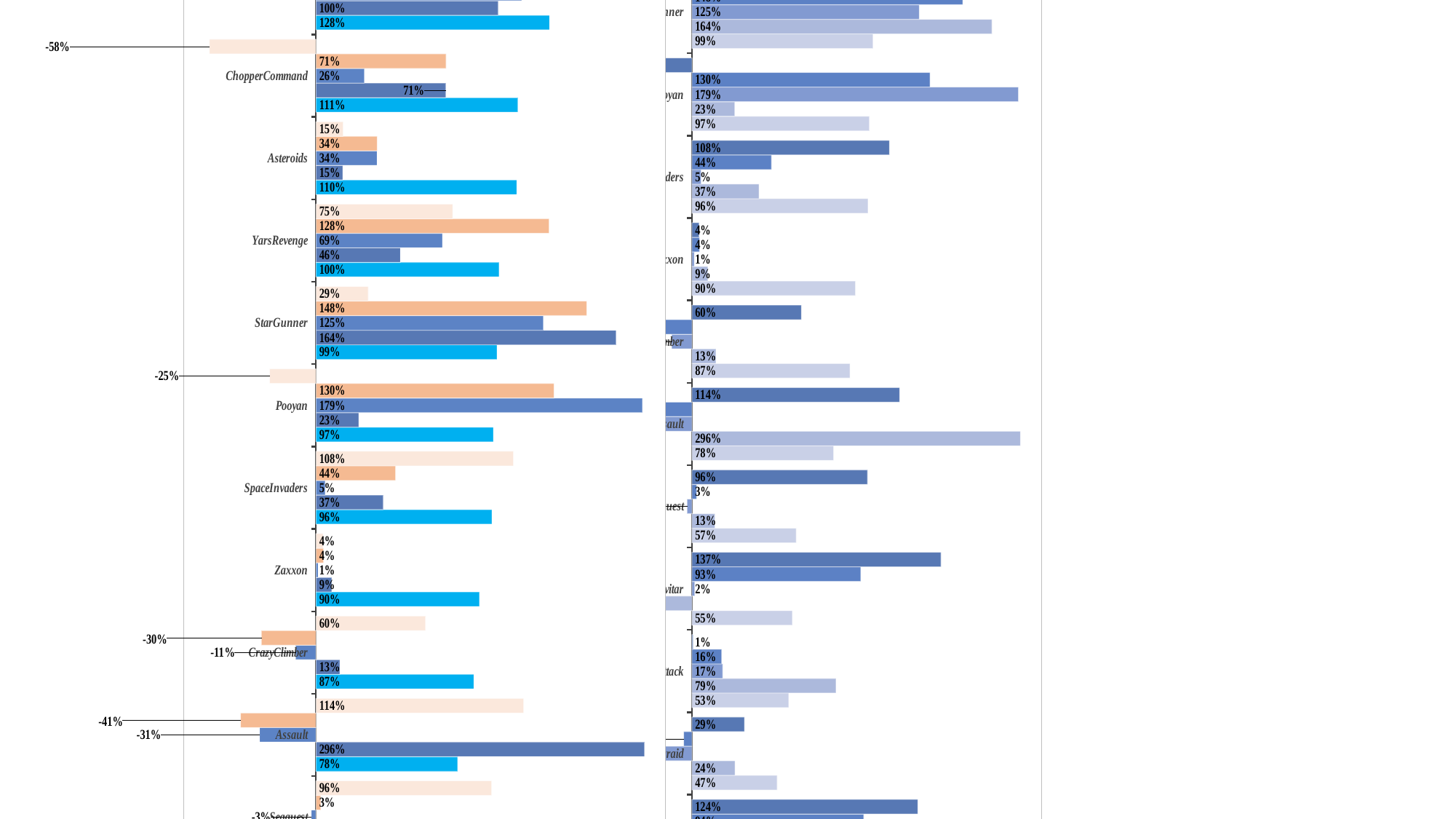

### Chart: Shooting Games

| Category |  |  |  |  |  |
|---|---|---|---|---|---|
| BeamRider | 0.020942408376963352 | 0.04502617801047121 | 0.14031413612565444 | 0.2450261780104712 | -0.18534031413612564 |
| Phoenix | 0.32 | 0.5724 | 0.1456 | 0.0488 | 0.0936 |
| Atlantis | 0.3334188034188034 | 0.1174928774928775 | 0.06649572649572649 | 0.3076923076923077 | 0.03484330484330484 |
| Centipede | 0.36858316221765913 | -1.1232032854209446 | 1.2279260780287475 | 0.9414784394250514 | 1.2381930184804928 |
| Riverraid | 0.4666666666666667 | 0.236 | -0.17866666666666667 | -0.04533333333333334 | 0.288 |
| DemonAttack | 0.5301204819277109 | 0.7891566265060241 | 0.1686746987951807 | 0.16265060240963855 | 0.006024096385542169 |
| Gravitar | 0.55 | -0.19 | 0.015 | 0.925 | 1.365 |
| Seaquest | 0.5714285714285714 | 0.12571428571428572 | -0.027142857142857142 | 0.025714285714285714 | 0.9623809523809523 |
| Assault | 0.7758620689655172 | 2.956896551724138 | -0.3103448275862069 | -0.41379310344827586 | 1.1379310344827587 |
| CrazyClimber | 0.8660601104068698 | 0.13150684931506848 | -0.11157227560826007 | -0.2996933142506645 | 0.5999182171335106 |
| Zaxxon | 0.8961788031723144 | 0.0867579908675799 | 0.012496995914443643 | 0.041576544099975965 | 0.03917327565489065 |
| SpaceInvaders | 0.9642857142857143 | 0.3678571428571429 | 0.05 | 0.4357142857142857 | 1.082142857142857 |
| Pooyan | 0.9722222222222222 | 0.23444444444444446 | 1.7892592592592593 | 1.3044444444444445 | -0.2544444444444444 |
| StarGunner | 0.992 | 1.644 | 1.246 | 1.484 | 0.286 |
| YarsRevenge | 1.0029195441019594 | 0.46280388523945876 | 0.6929425635843018 | 1.2777497052383358 | 0.7491437875470215 |
| Asteroids | 1.1011111111111112 | 0.14666666666666667 | 0.33555555555555555 | 0.33555555555555555 | 0.14888888888888888 |
| ChopperCommand | 1.1055495103373232 | 0.7105549510337323 | 0.264417845484222 | 0.7127312295973884 | -0.5843307943416758 |
| TimePilot | 1.2804621848739495 | 0.9978991596638656 | 1.1271008403361344 | 1.138655462184874 | 1.0021008403361344 |
| Average | 0.7287672979729641 | 0.46177635133971173 | 0.36966983736529085 | 0.47933162716968564 | 0.4449569289085616 |

### Chart: Shooting Games

| Category |  |  |  |  |  |
|---|---|---|---|---|---|
| BeamRider | 0.020942408376963352 | 0.04502617801047121 | 0.14031413612565444 | 0.2450261780104712 | -0.18534031413612564 |
| Phoenix | 0.32 | 0.5724 | 0.1456 | 0.0488 | 0.0936 |
| Atlantis | 0.3334188034188034 | 0.1174928774928775 | 0.06649572649572649 | 0.3076923076923077 | 0.03484330484330484 |
| Centipede | 0.36858316221765913 | -1.1232032854209446 | 1.2279260780287475 | 0.9414784394250514 | 1.2381930184804928 |
| Riverraid | 0.4666666666666667 | 0.236 | -0.17866666666666667 | -0.04533333333333334 | 0.288 |
| DemonAttack | 0.5301204819277109 | 0.7891566265060241 | 0.1686746987951807 | 0.16265060240963855 | 0.006024096385542169 |
| Gravitar | 0.55 | -0.19 | 0.015 | 0.925 | 1.365 |
| Seaquest | 0.5714285714285714 | 0.12571428571428572 | -0.027142857142857142 | 0.025714285714285714 | 0.9623809523809523 |
| Assault | 0.7758620689655172 | 2.956896551724138 | -0.3103448275862069 | -0.41379310344827586 | 1.1379310344827587 |
| CrazyClimber | 0.8660601104068698 | 0.13150684931506848 | -0.11157227560826007 | -0.2996933142506645 | 0.5999182171335106 |
| Zaxxon | 0.8961788031723144 | 0.0867579908675799 | 0.012496995914443643 | 0.041576544099975965 | 0.03917327565489065 |
| SpaceInvaders | 0.9642857142857143 | 0.3678571428571429 | 0.05 | 0.4357142857142857 | 1.082142857142857 |
| Pooyan | 0.9722222222222222 | 0.23444444444444446 | 1.7892592592592593 | 1.3044444444444445 | -0.2544444444444444 |
| StarGunner | 0.992 | 1.644 | 1.246 | 1.484 | 0.286 |
| YarsRevenge | 1.0029195441019594 | 0.46280388523945876 | 0.6929425635843018 | 1.2777497052383358 | 0.7491437875470215 |
| Asteroids | 1.1011111111111112 | 0.14666666666666667 | 0.33555555555555555 | 0.33555555555555555 | 0.14888888888888888 |
| ChopperCommand | 1.1055495103373232 | 0.7105549510337323 | 0.264417845484222 | 0.7127312295973884 | -0.5843307943416758 |
| TimePilot | 1.2804621848739495 | 0.9978991596638656 | 1.1271008403361344 | 1.138655462184874 | 1.0021008403361344 |
| Average | 0.7287672979729641 | 0.46177635133971173 | 0.36966983736529085 | 0.47933162716968564 | 0.4449569289085616 |
#